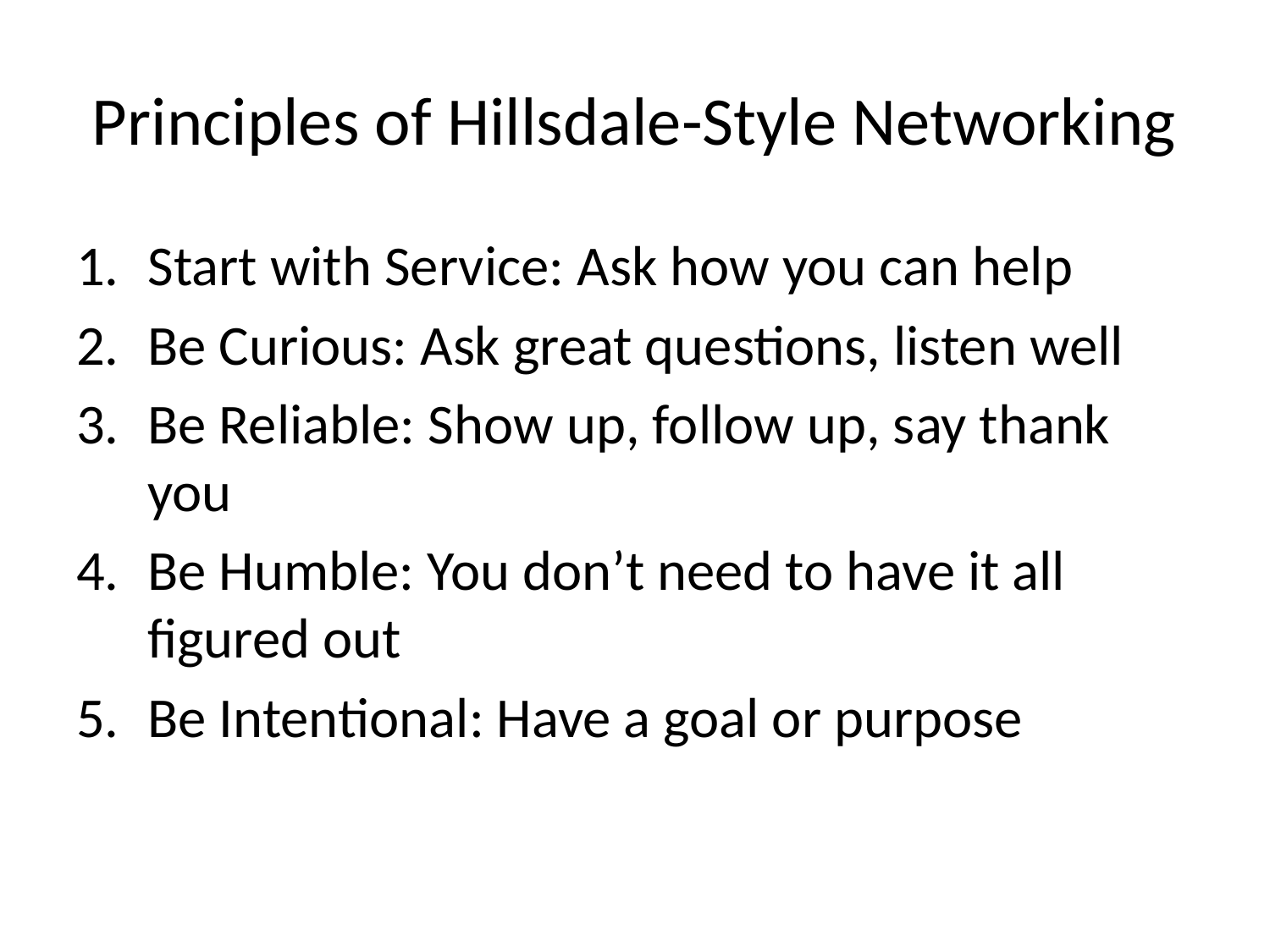

# Principles of Hillsdale-Style Networking
Start with Service: Ask how you can help
Be Curious: Ask great questions, listen well
Be Reliable: Show up, follow up, say thank you
Be Humble: You don’t need to have it all figured out
Be Intentional: Have a goal or purpose